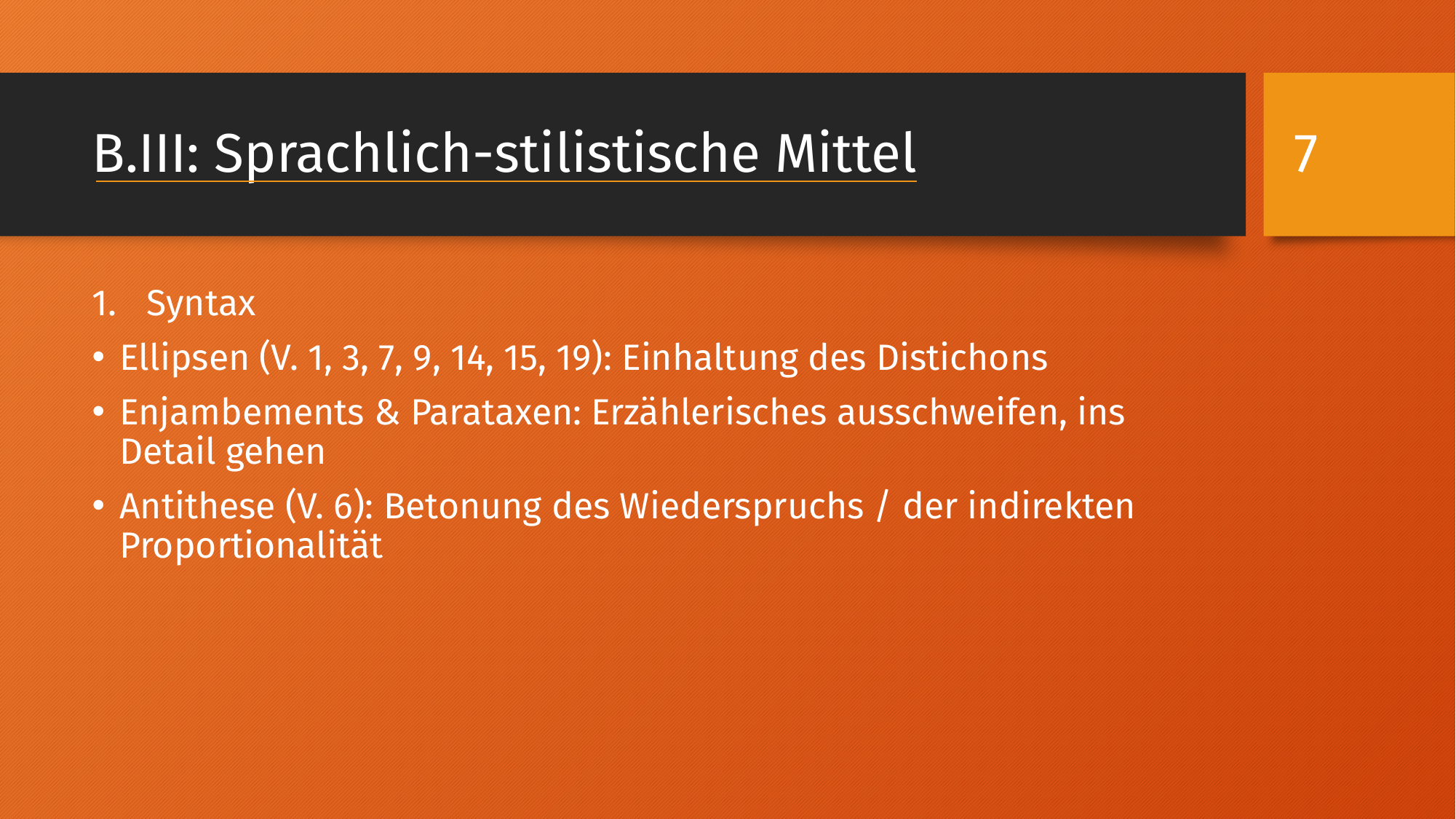

# B.III: Sprachlich-stilistische Mittel                          7
Syntax
Ellipsen (V. 1, 3, 7, 9, 14, 15, 19): Einhaltung des Distichons
Enjambements & Parataxen: Erzählerisches ausschweifen, ins Detail gehen
Antithese (V. 6): Betonung des Wiederspruchs / der indirekten Proportionalität